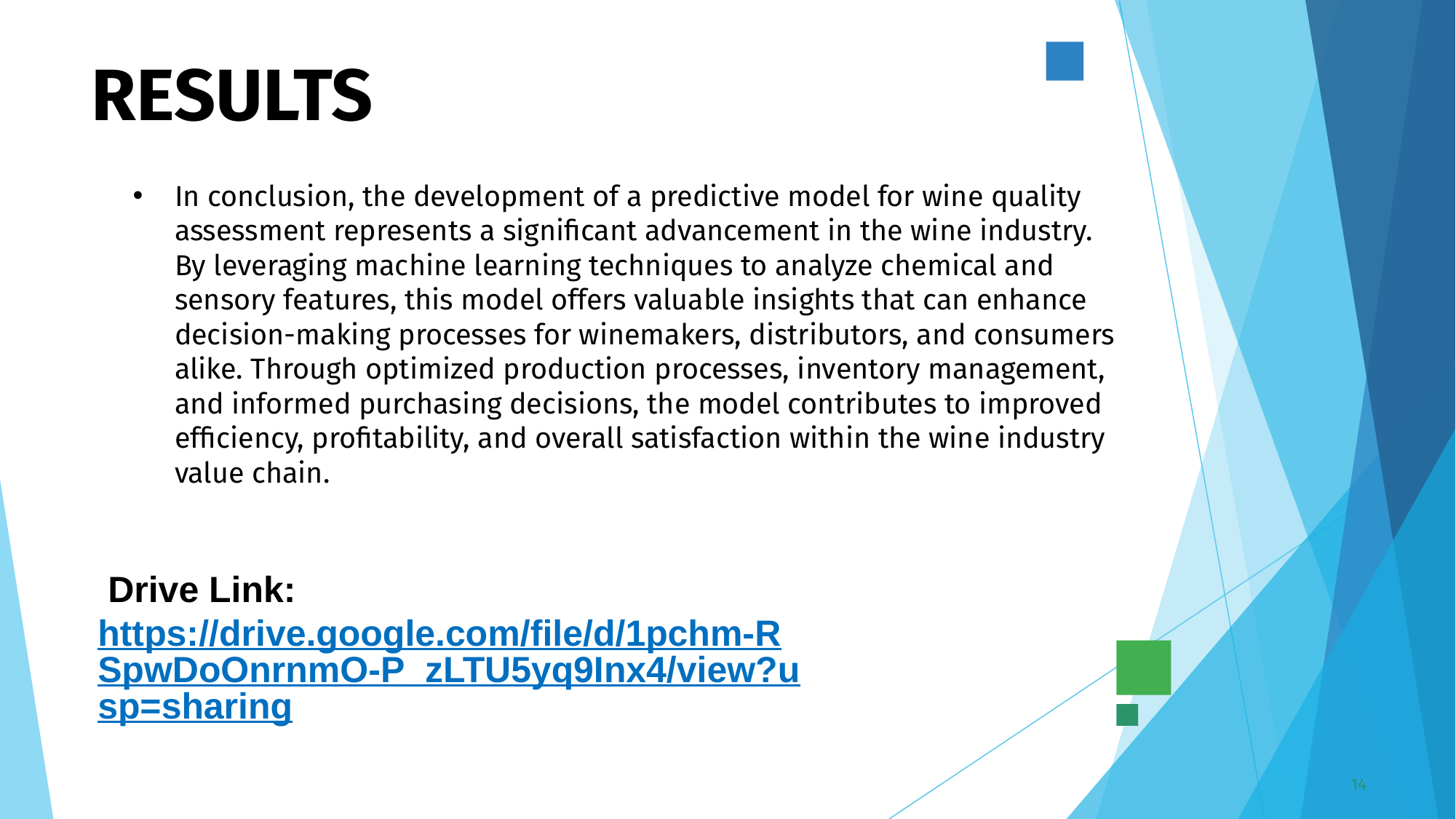

# RESULTS

In conclusion, the development of a predictive model for wine quality assessment represents a significant advancement in the wine industry. By leveraging machine learning techniques to analyze chemical and sensory features, this model offers valuable insights that can enhance decision-making processes for winemakers, distributors, and consumers alike. Through optimized production processes, inventory management, and informed purchasing decisions, the model contributes to improved efficiency, profitability, and overall satisfaction within the wine industry value chain.
 Drive Link: https://drive.google.com/file/d/1pchm-RSpwDoOnrnmO-P_zLTU5yq9Inx4/view?usp=sharing

14